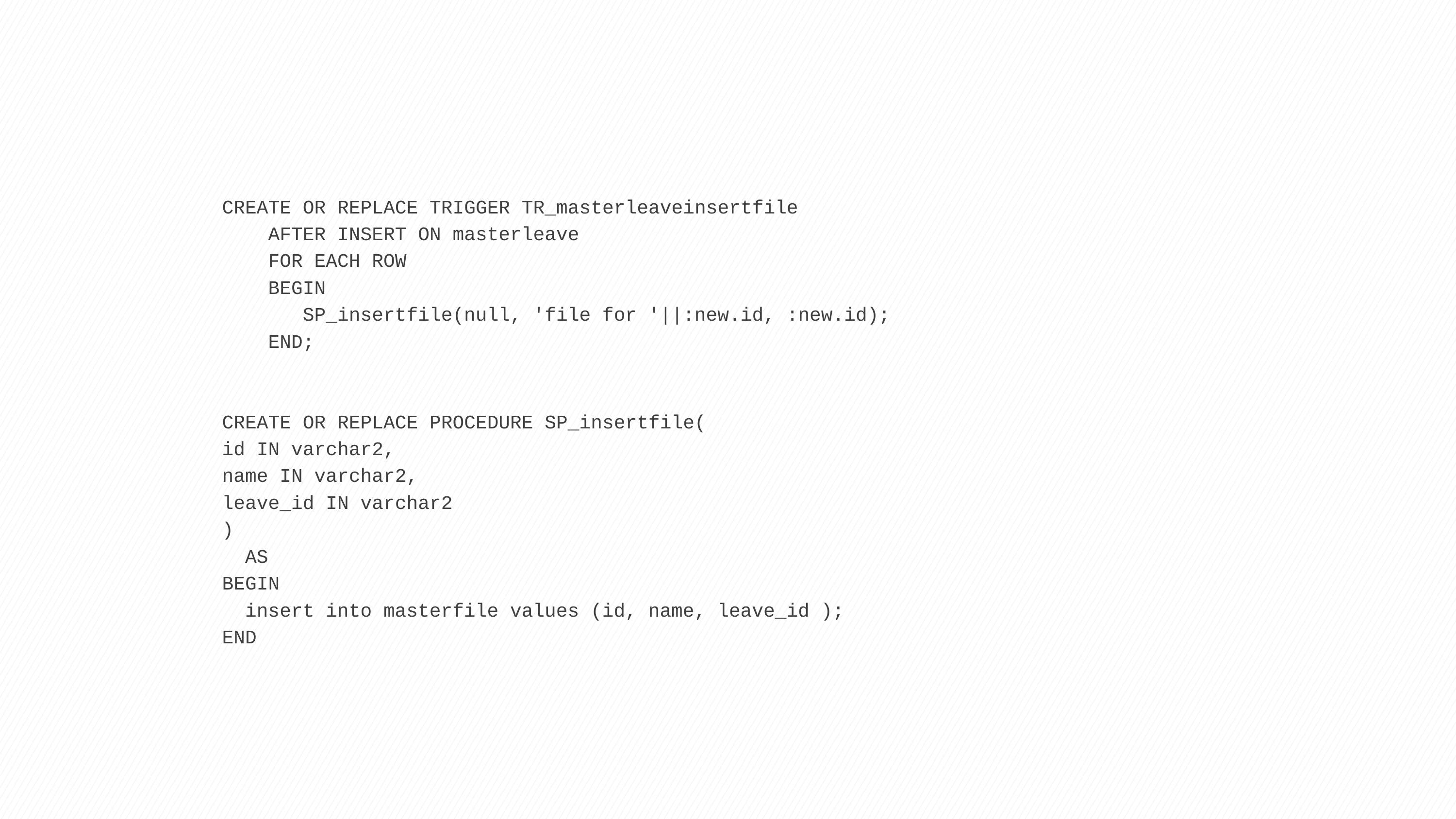

CREATE OR REPLACE TRIGGER TR_masterleaveinsertfile
    AFTER INSERT ON masterleave
    FOR EACH ROW
    BEGIN
       SP_insertfile(null, 'file for '||:new.id, :new.id);
    END;

CREATE OR REPLACE PROCEDURE SP_insertfile(
id IN varchar2,
name IN varchar2,
leave_id IN varchar2
)
  AS
BEGIN
  insert into masterfile values (id, name, leave_id );
END